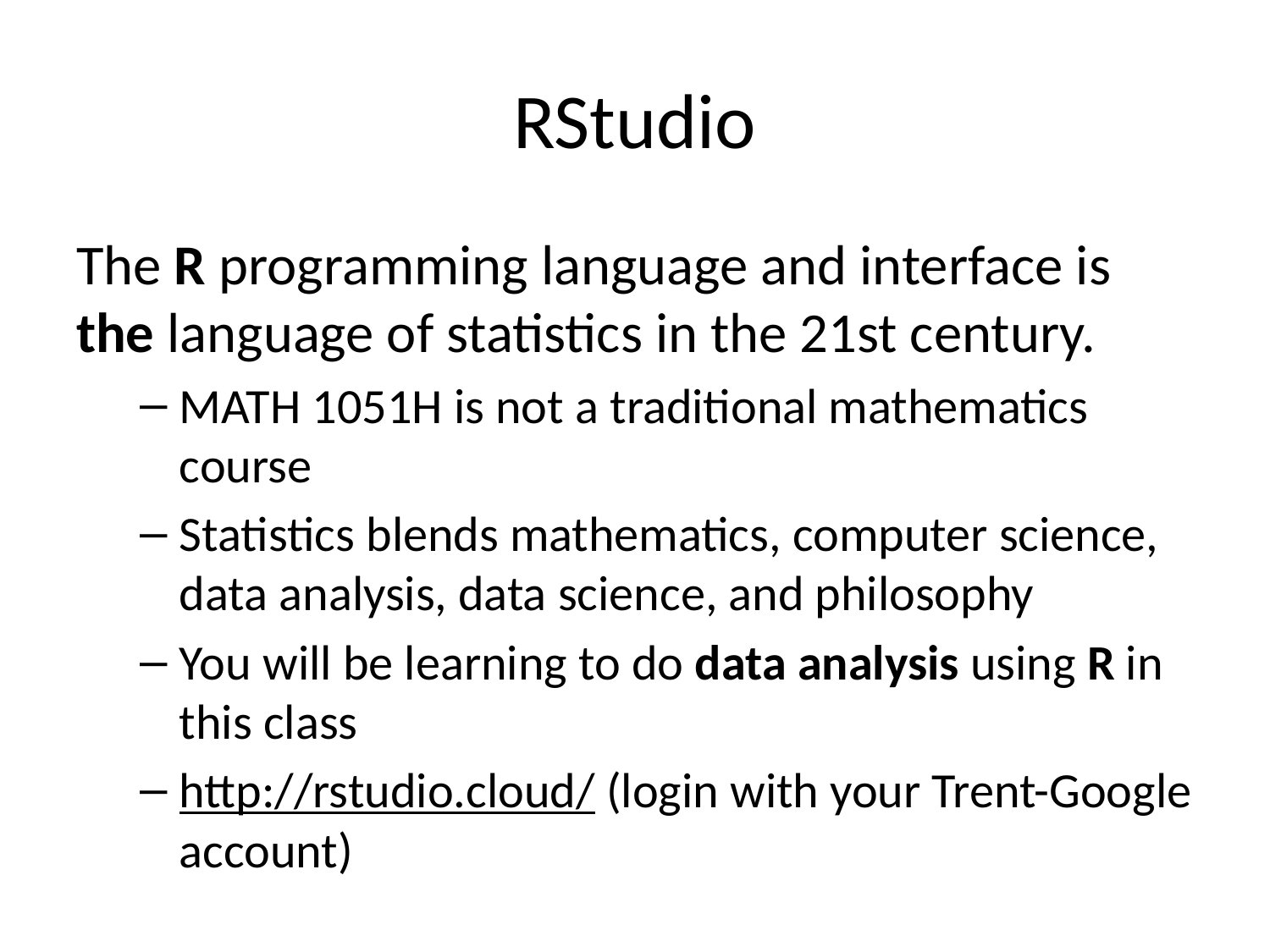

# RStudio
The R programming language and interface is the language of statistics in the 21st century.
MATH 1051H is not a traditional mathematics course
Statistics blends mathematics, computer science, data analysis, data science, and philosophy
You will be learning to do data analysis using R in this class
http://rstudio.cloud/ (login with your Trent-Google account)